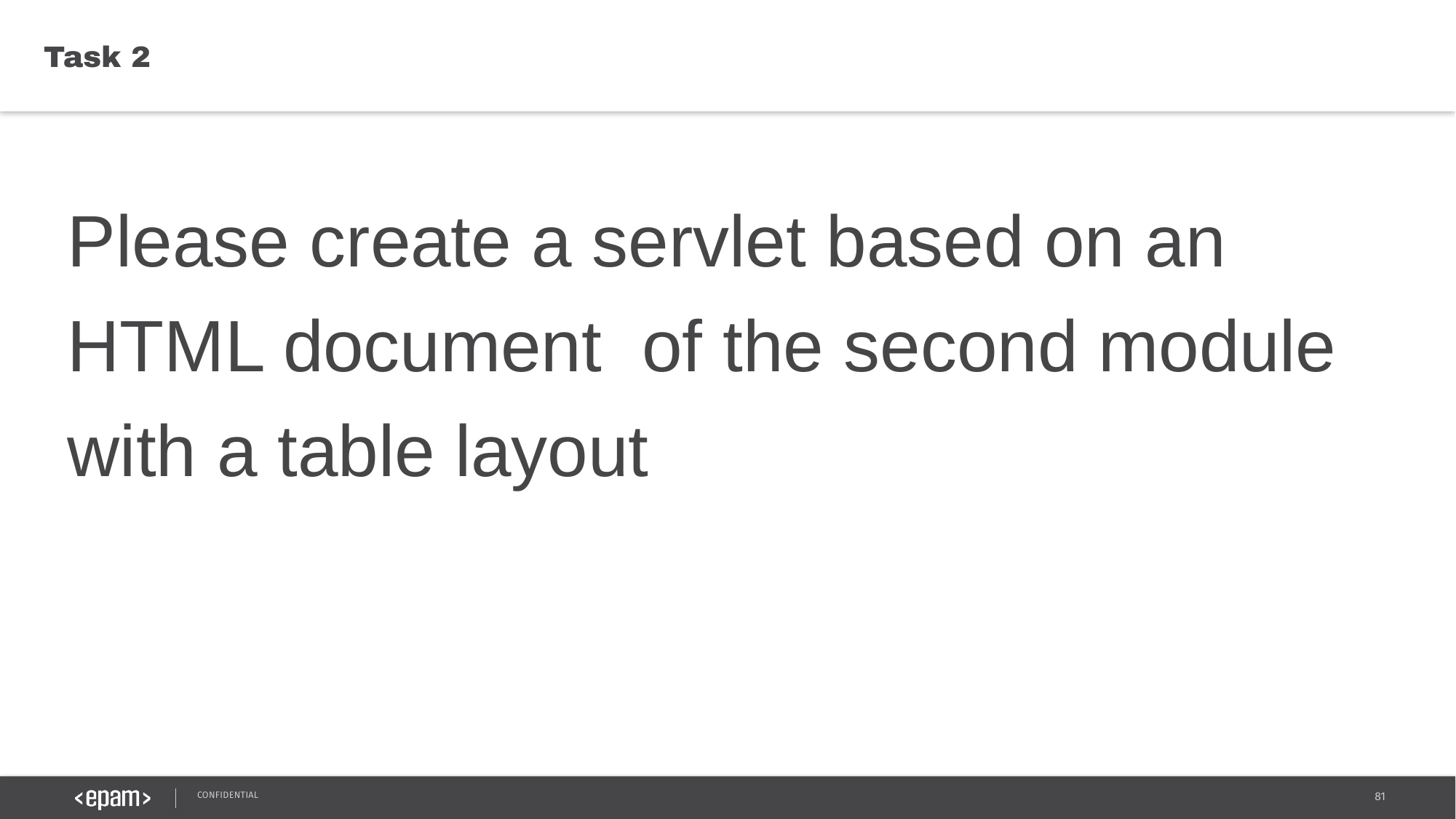

Task 2
Please create a servlet based on an HTML document  of the second module with a table layout